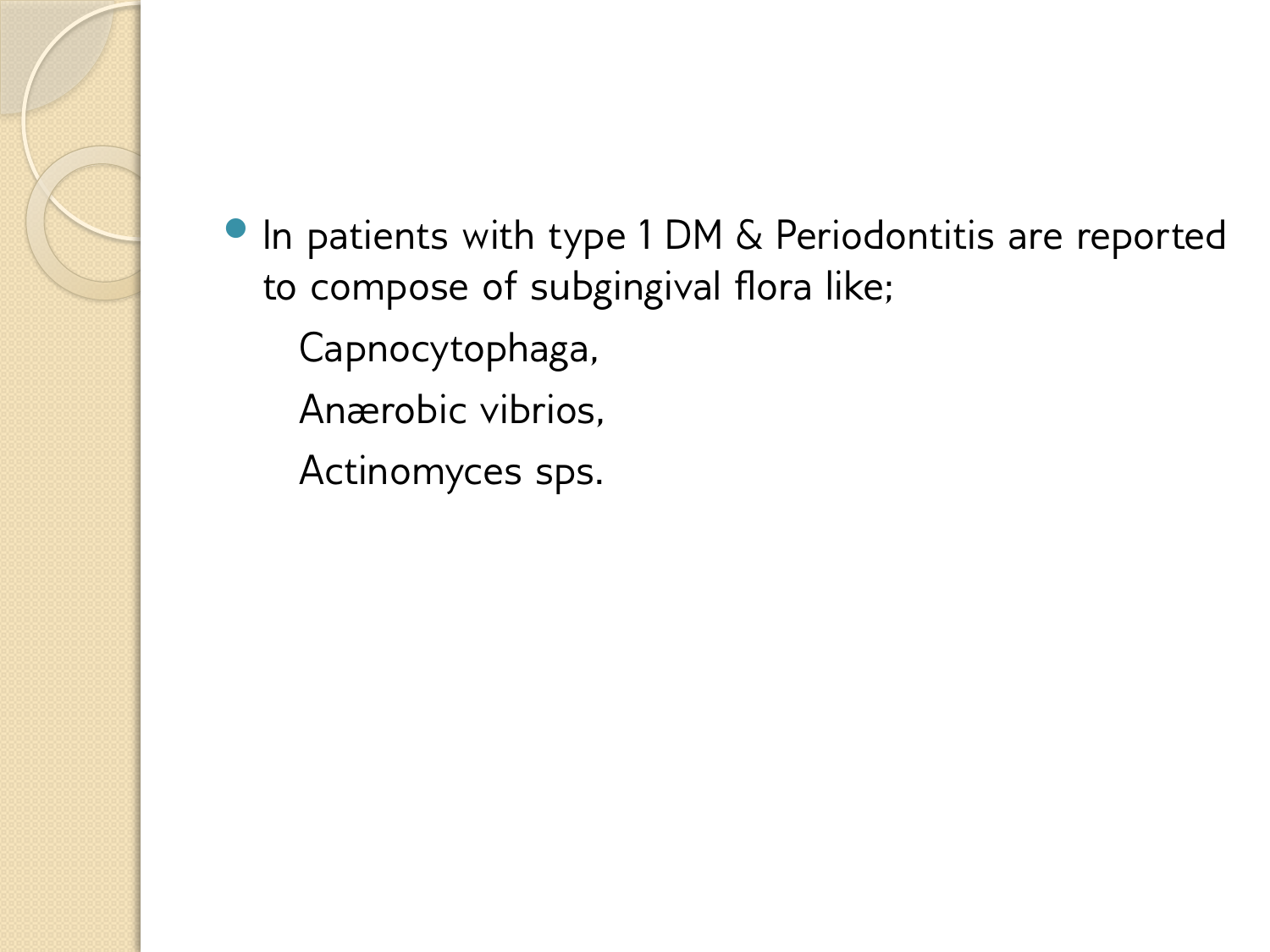

#
In patients with type 1 DM & Periodontitis are reported to compose of subgingival flora like;
      Capnocytophaga,
      Anaerobic vibrios,
      Actinomyces sps.